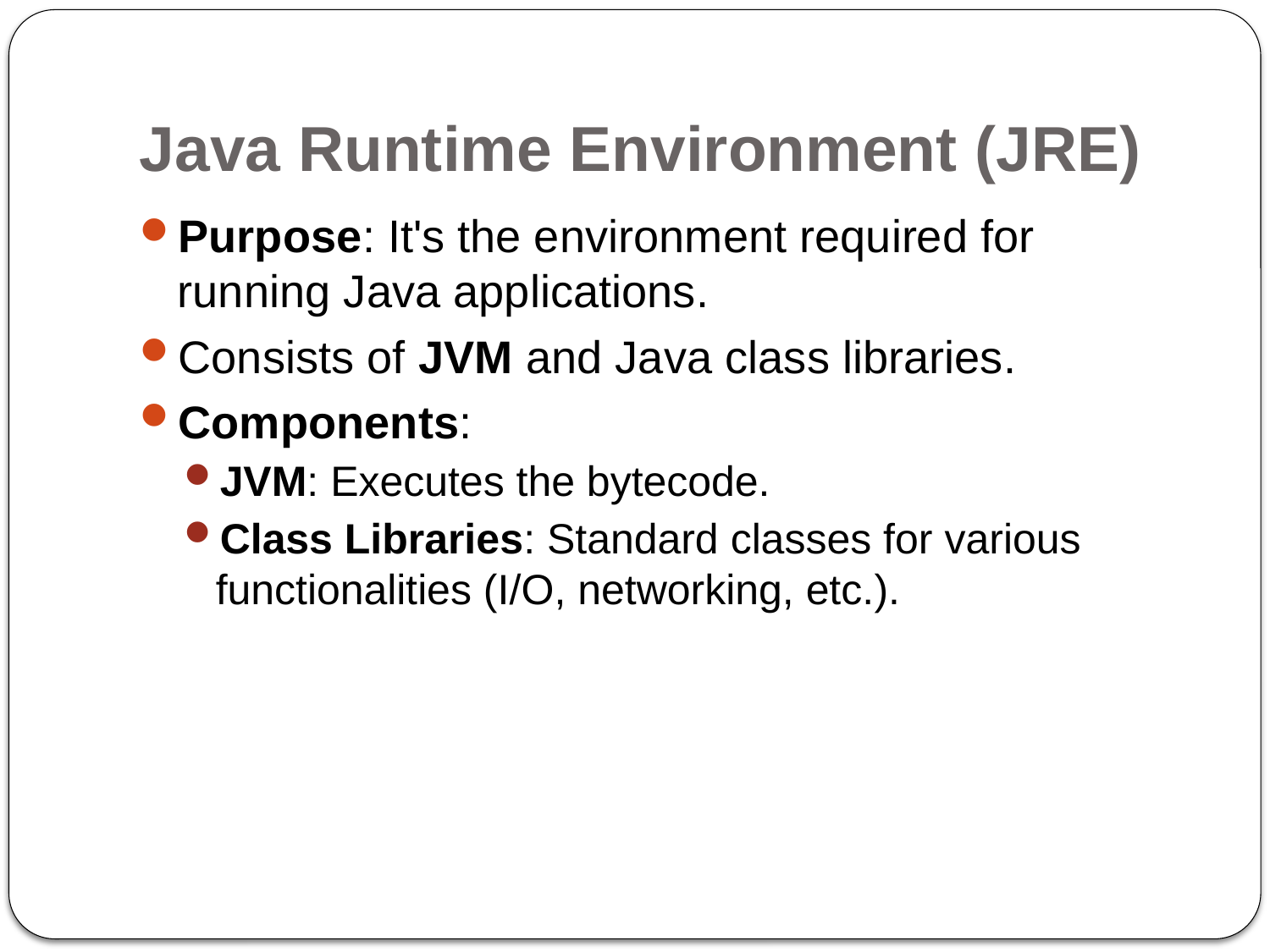

# Java Runtime Environment (JRE)
Purpose: It's the environment required for running Java applications.
Consists of JVM and Java class libraries.
Components:
JVM: Executes the bytecode.
Class Libraries: Standard classes for various functionalities (I/O, networking, etc.).